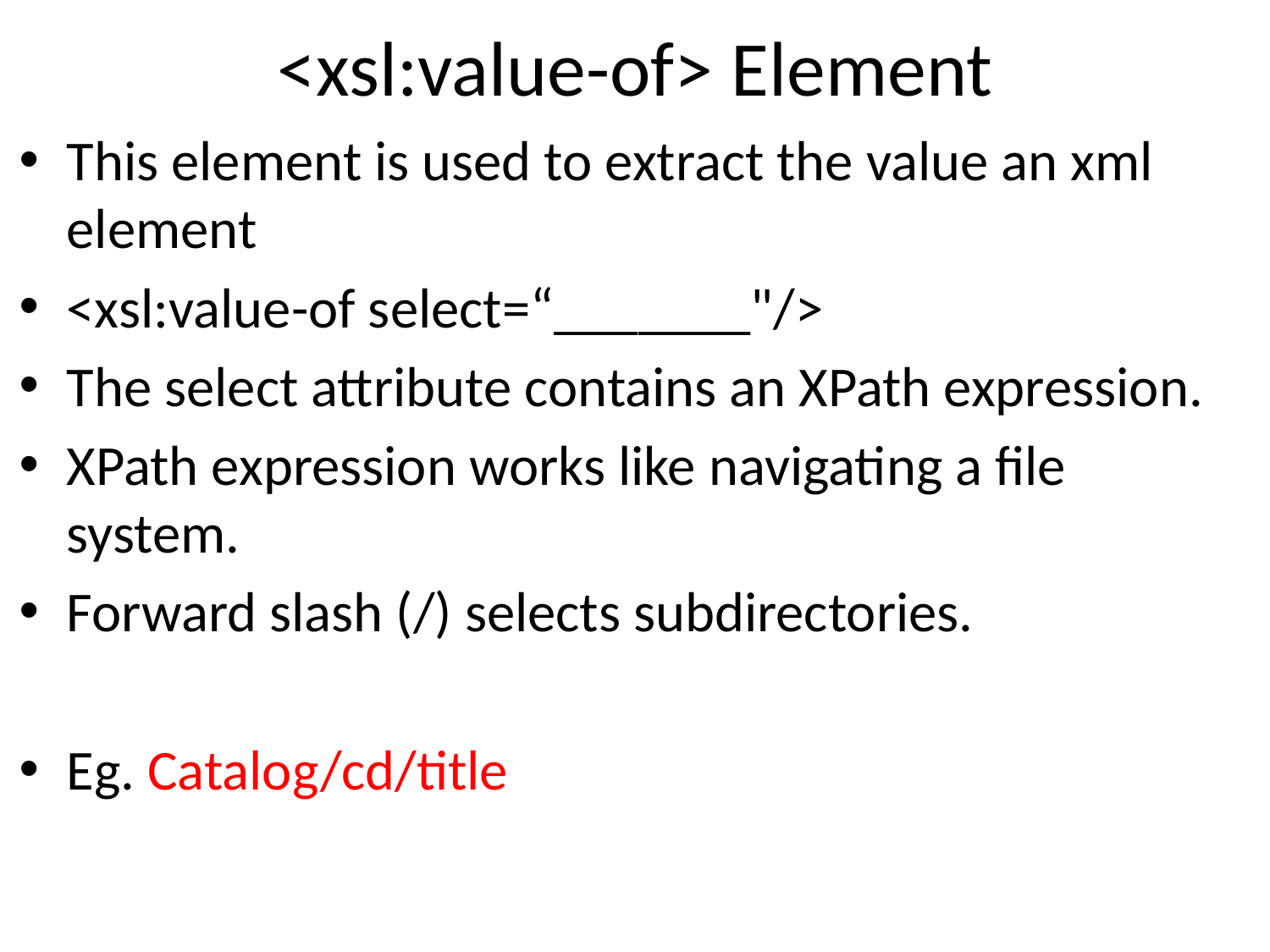

# <xsl:value-of> Element
This element is used to extract the value an xml element
<xsl:value-of select=“_______"/>
The select attribute contains an XPath expression.
XPath expression works like navigating a file system.
Forward slash (/) selects subdirectories.

Eg. Catalog/cd/title